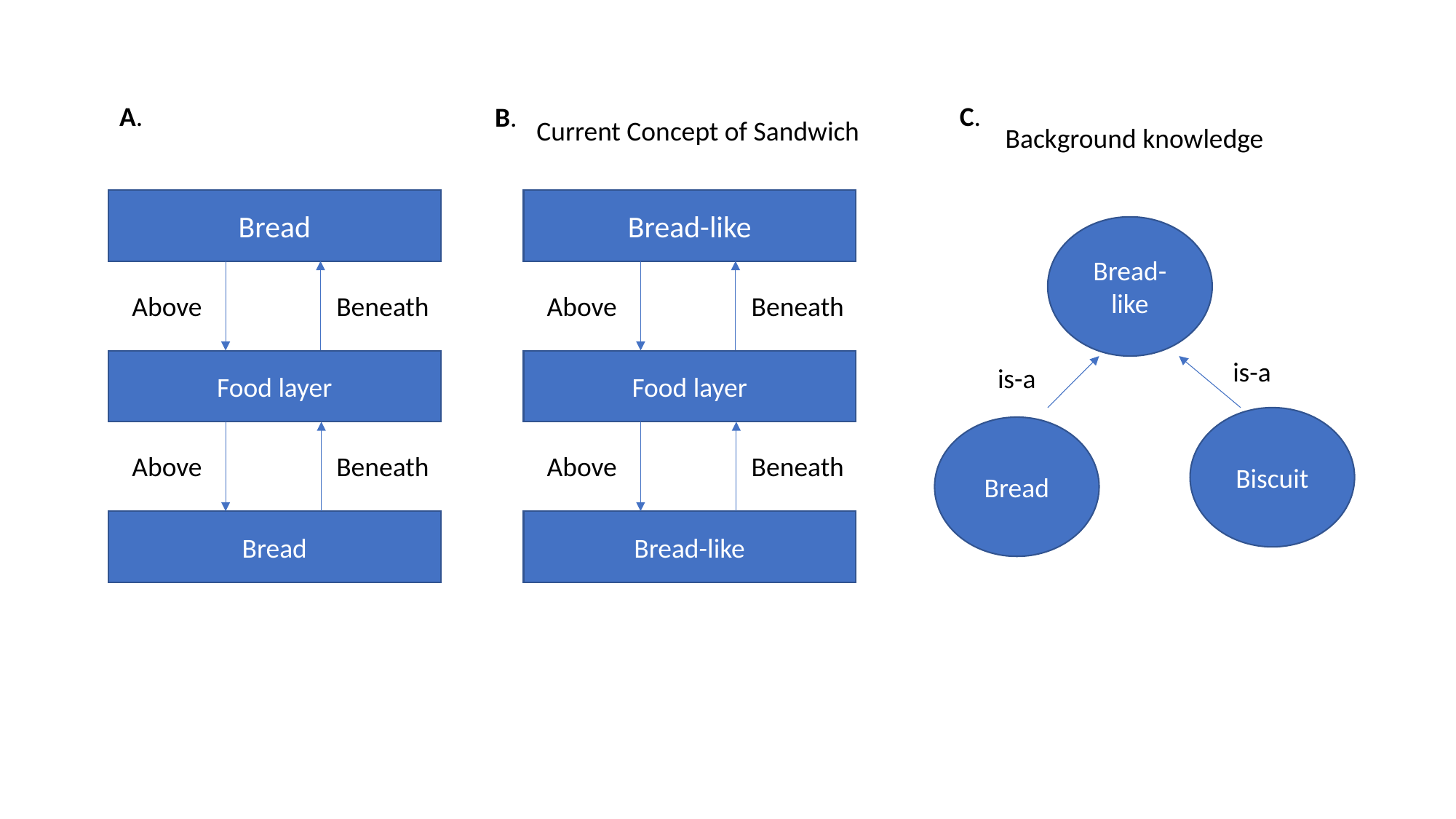

A.
C.
B.
Current Concept of Sandwich
Background knowledge
Bread
Bread-like
Bread-like
Above
Beneath
Above
Beneath
is-a
Food layer
Food layer
is-a
Biscuit
Bread
Above
Beneath
Above
Beneath
Bread
Bread-like